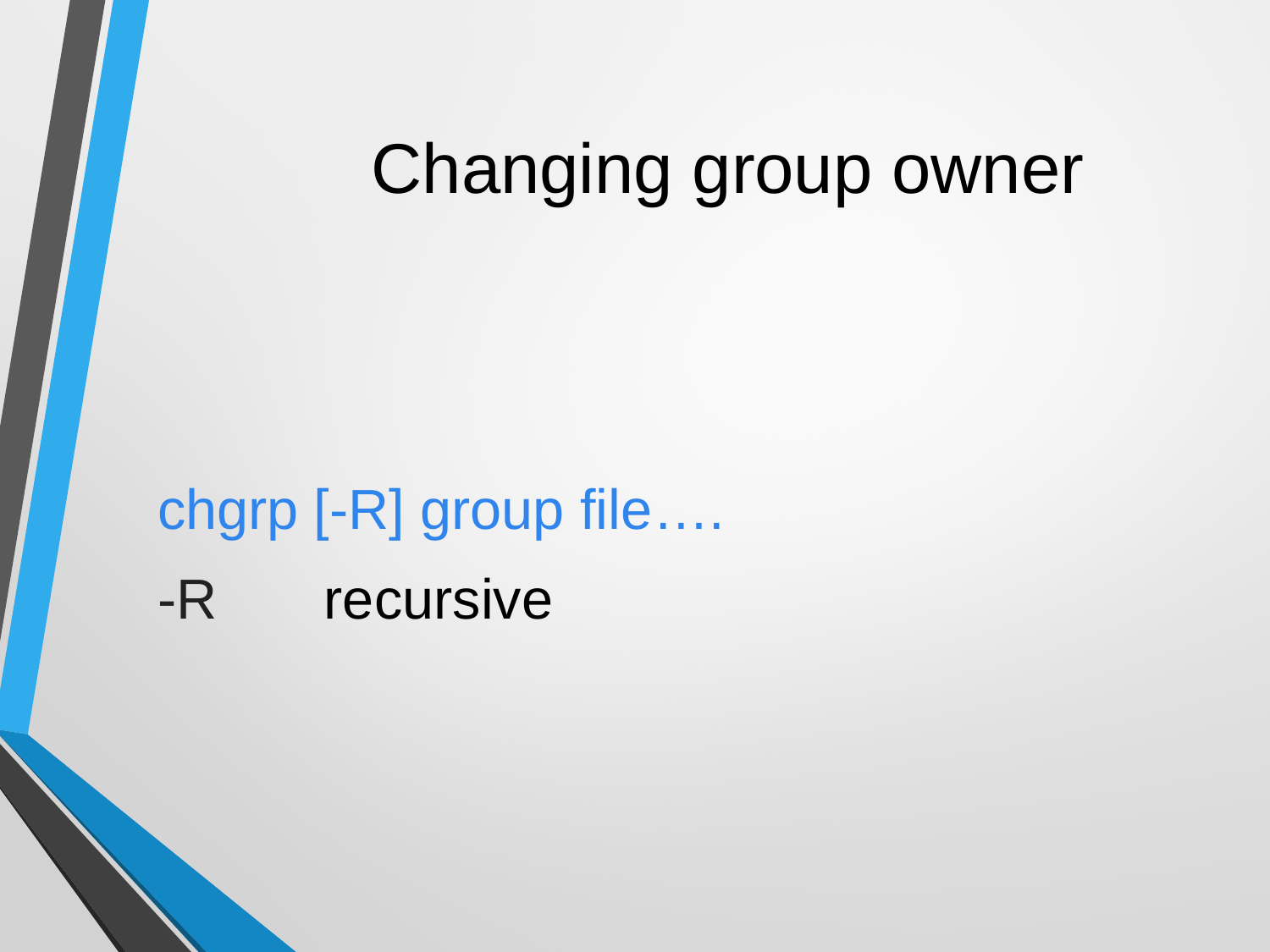

# Changing group owner
chgrp [-R] group file….
-R	recursive